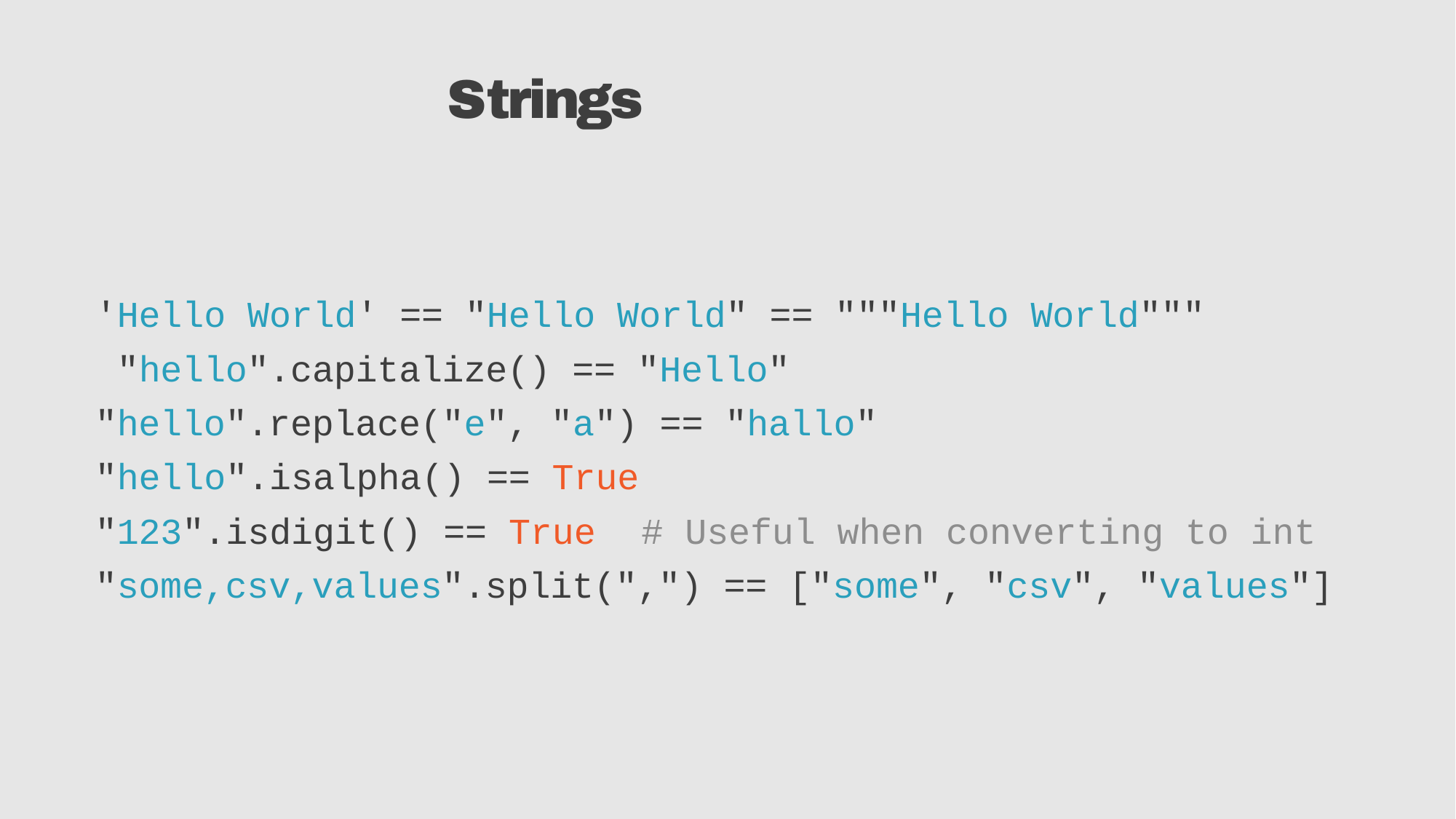

# Strings
'Hello World' == "Hello World" == """Hello World"""  "hello".capitalize() == "Hello"  "hello".replace("e", "a") == "hallo"  "hello".isalpha() == True
"123".isdigit() == True	# Useful when converting to int  "some,csv,values".split(",") == ["some", "csv", "values"]